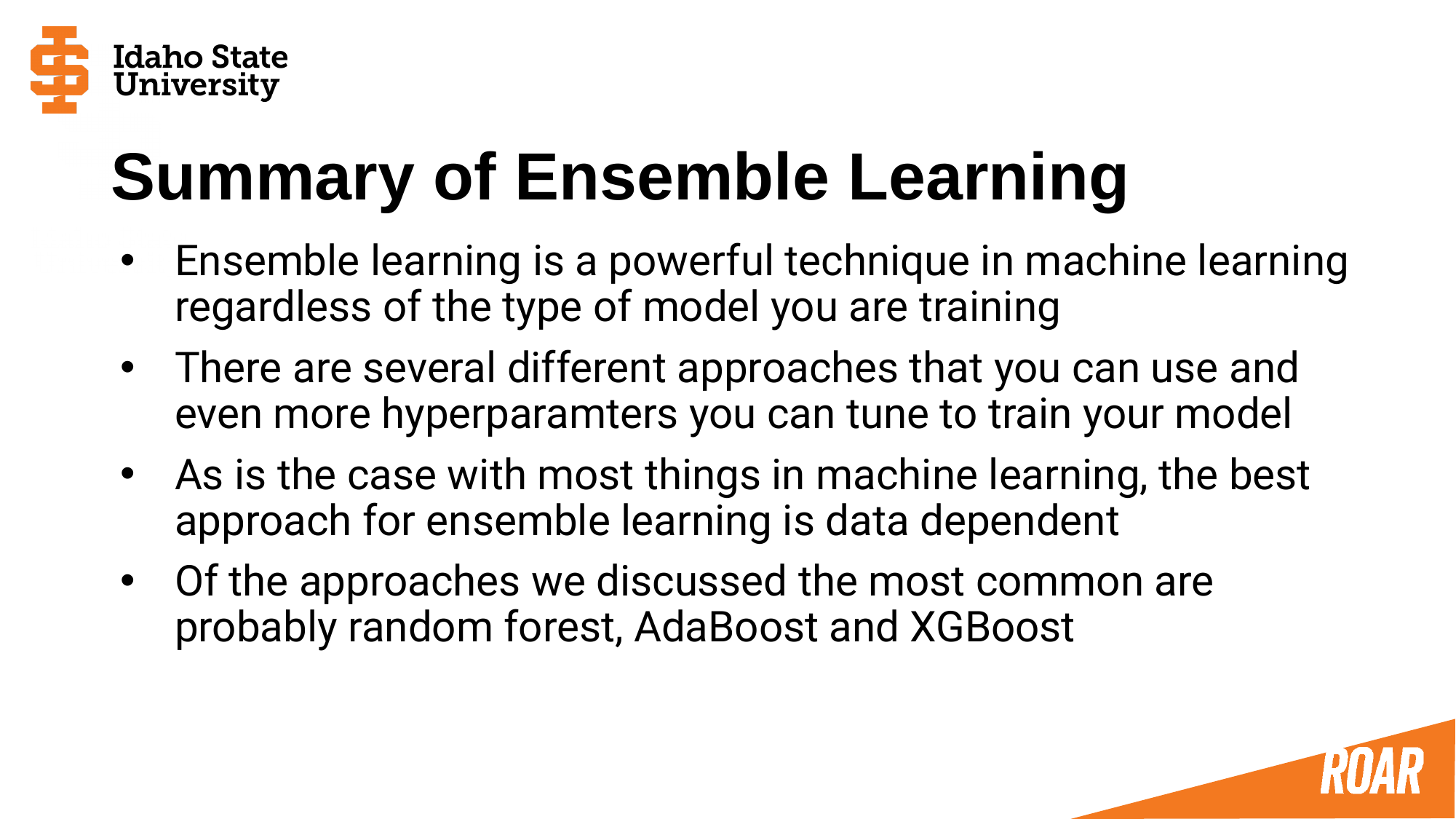

# Summary of Ensemble Learning
Ensemble learning is a powerful technique in machine learning regardless of the type of model you are training
There are several different approaches that you can use and even more hyperparamters you can tune to train your model
As is the case with most things in machine learning, the best approach for ensemble learning is data dependent
Of the approaches we discussed the most common are probably random forest, AdaBoost and XGBoost